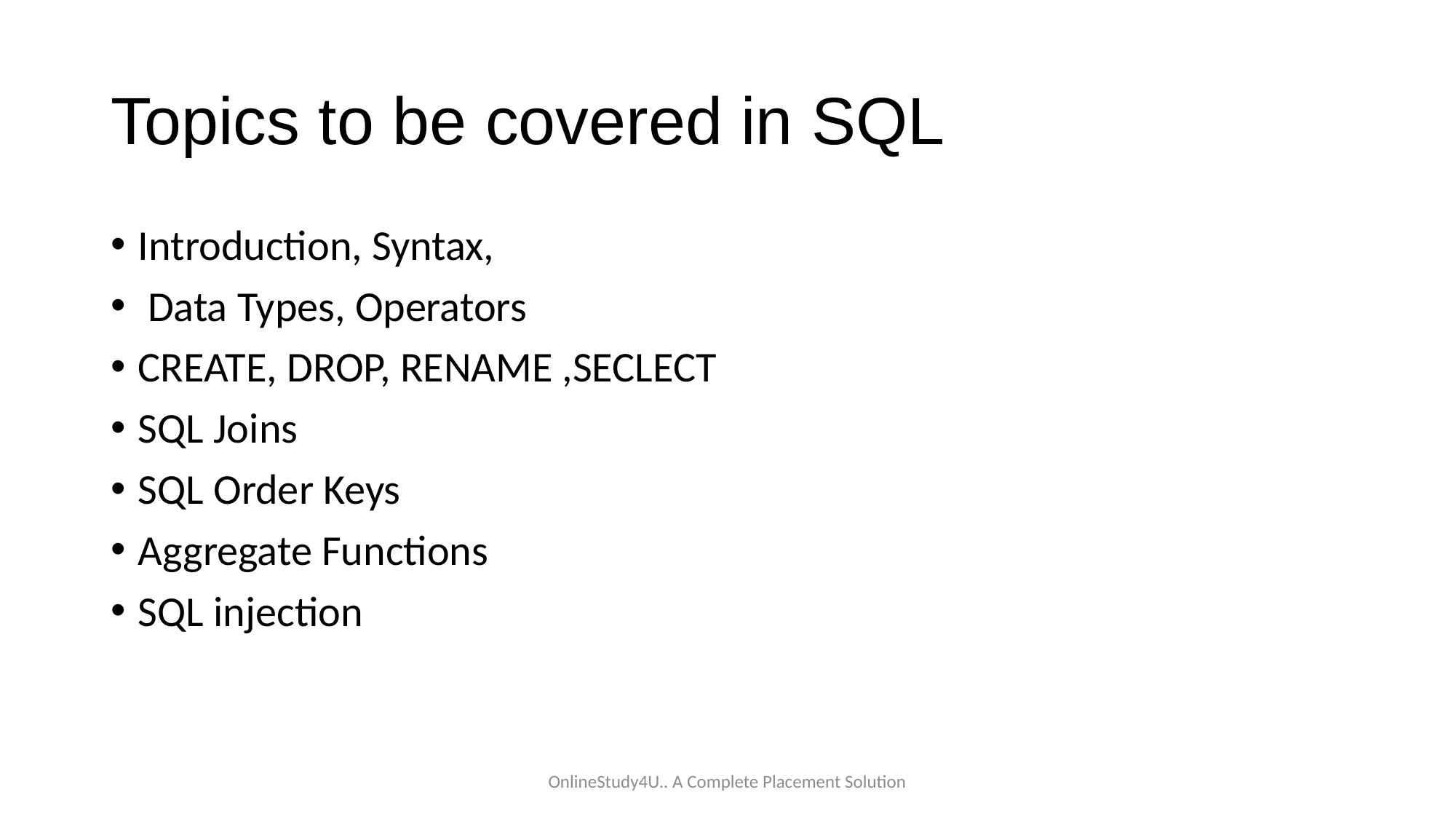

# Topics to be covered in SQL
Introduction, Syntax,
 Data Types, Operators
CREATE, DROP, RENAME ,SECLECT
SQL Joins
SQL Order Keys
Aggregate Functions
SQL injection

OnlineStudy4U.. A Complete Placement Solution